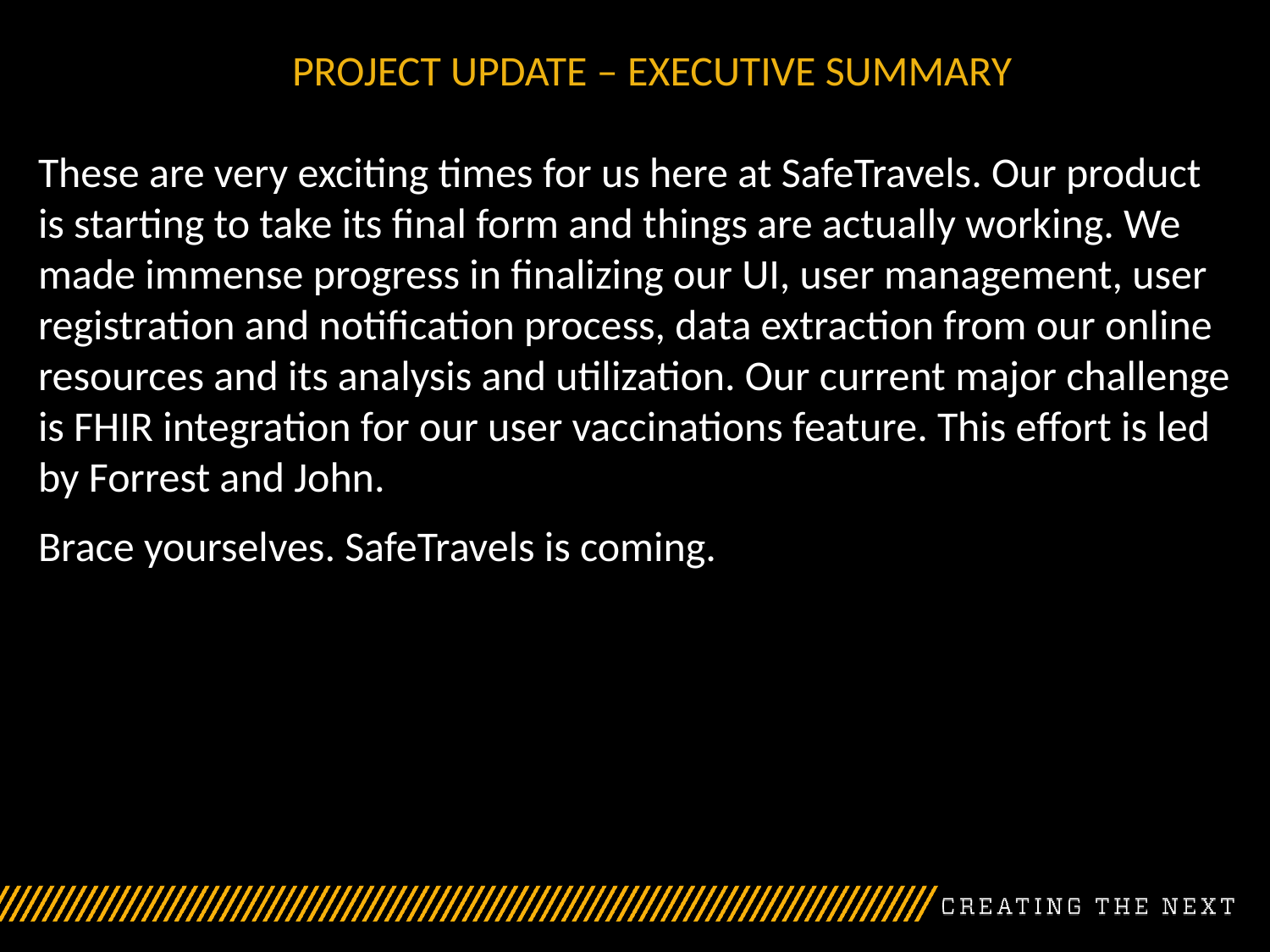

# PROJECT UPDATE – EXECUTIVE SUMMARY
These are very exciting times for us here at SafeTravels. Our product is starting to take its final form and things are actually working. We made immense progress in finalizing our UI, user management, user registration and notification process, data extraction from our online resources and its analysis and utilization. Our current major challenge is FHIR integration for our user vaccinations feature. This effort is led by Forrest and John.
Brace yourselves. SafeTravels is coming.